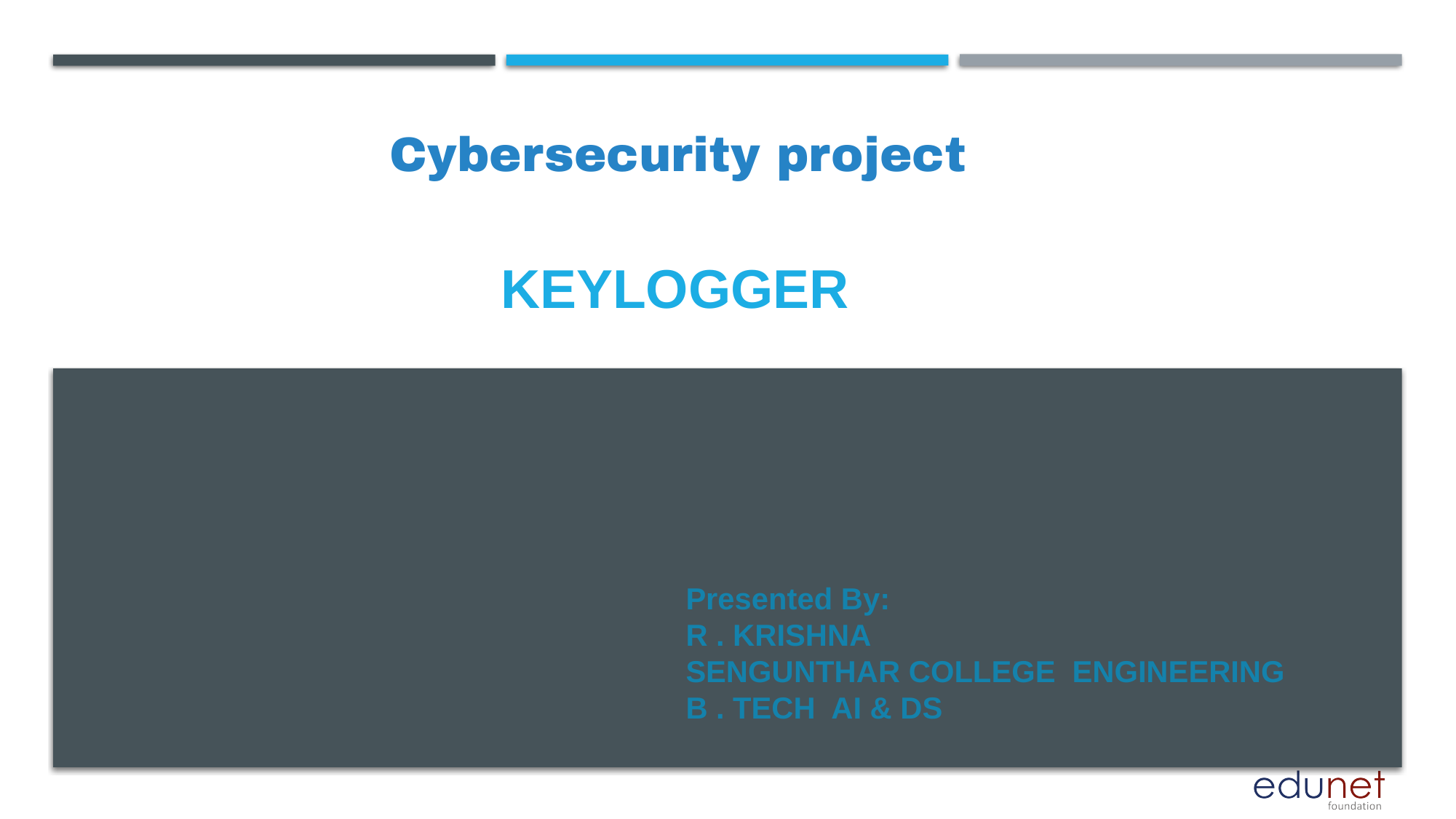

Cybersecurity project
# Keylogger
Presented By:
R . KRISHNA
SENGUNTHAR COLLEGE  ENGINEERING
B . TECH  AI & DS